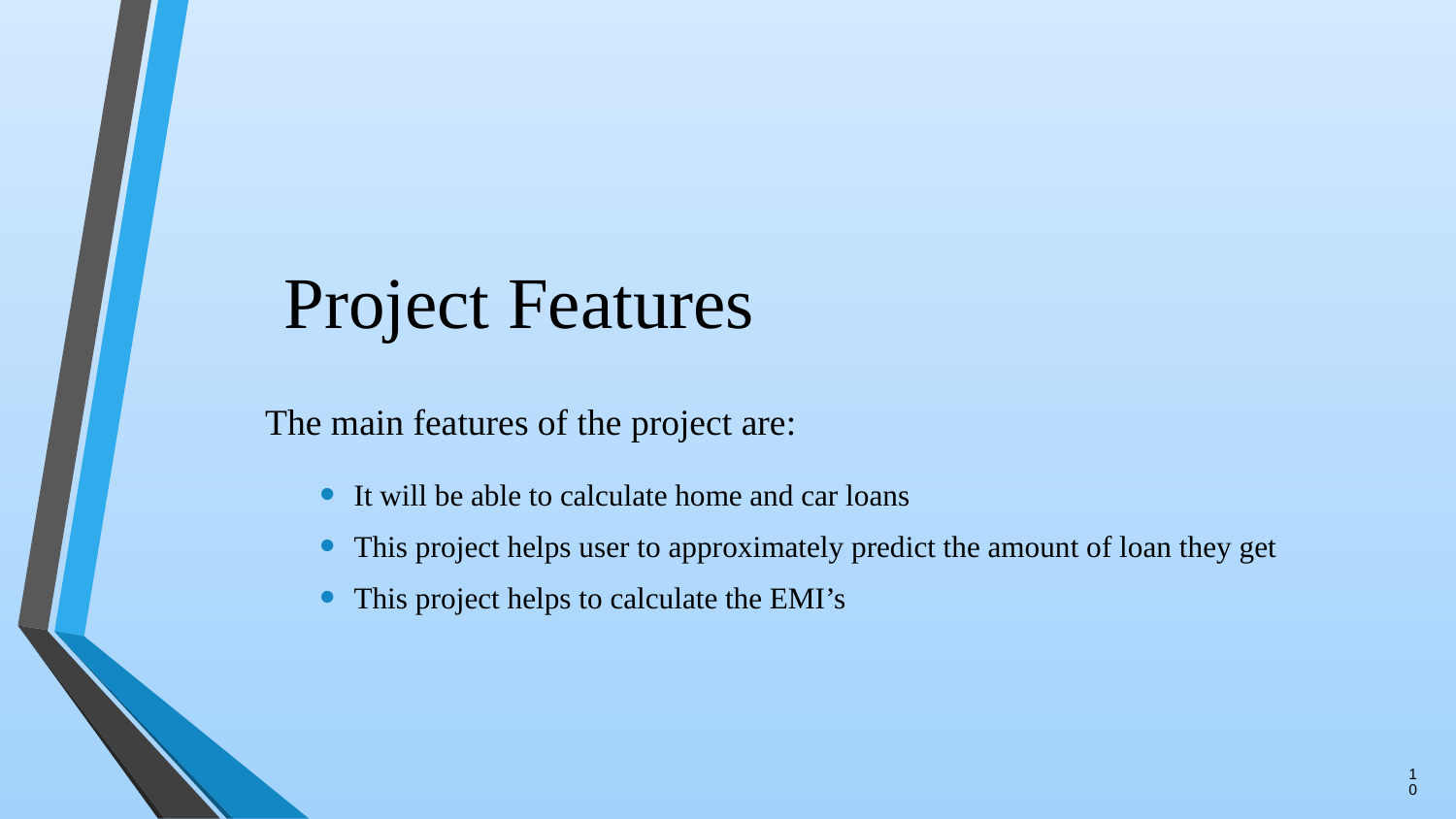

# Project Features
The main features of the project are:
It will be able to calculate home and car loans
This project helps user to approximately predict the amount of loan they get
This project helps to calculate the EMI’s
10